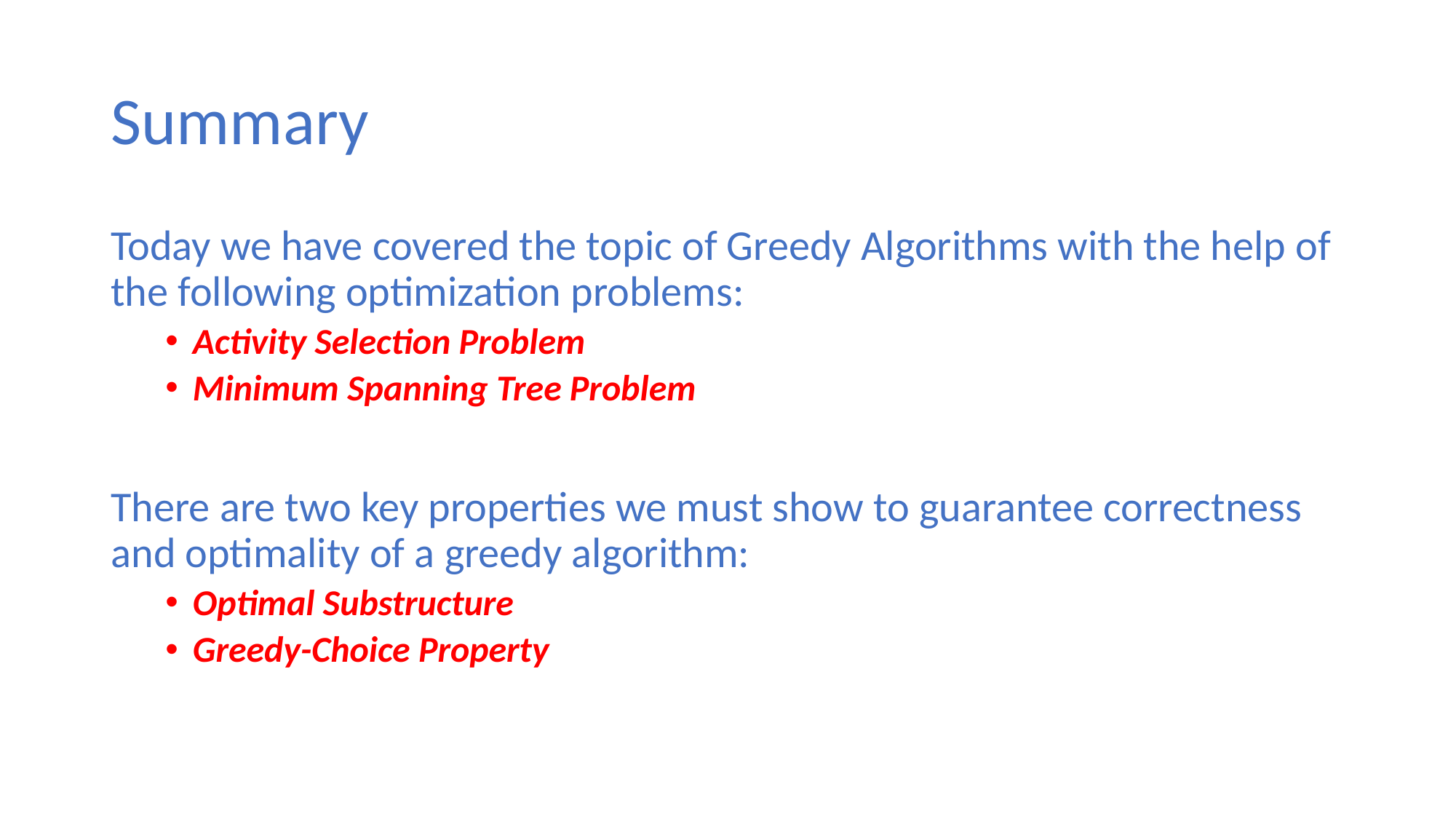

# Summary
Today we have covered the topic of Greedy Algorithms with the help of the following optimization problems:
Activity Selection Problem
Minimum Spanning Tree Problem

There are two key properties we must show to guarantee correctness and optimality of a greedy algorithm:
Optimal Substructure
Greedy-Choice Property